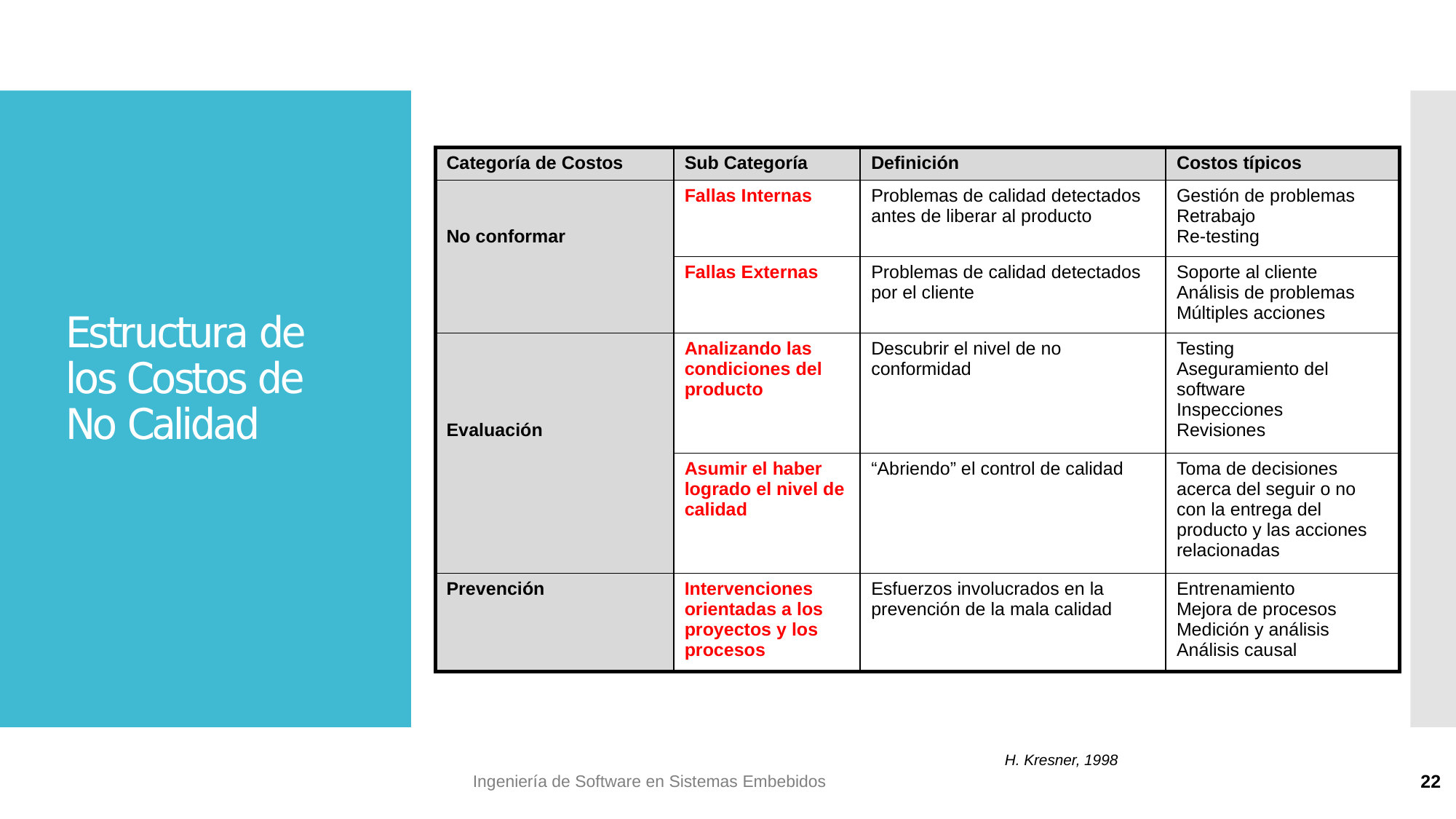

| Categoría de Costos | Sub Categoría | Definición | Costos típicos |
| --- | --- | --- | --- |
| No conformar | Fallas Internas | Problemas de calidad detectados antes de liberar al producto | Gestión de problemas Retrabajo Re-testing |
|  | Fallas Externas | Problemas de calidad detectados por el cliente | Soporte al cliente Análisis de problemas Múltiples acciones |
| Evaluación | Analizando las condiciones del producto | Descubrir el nivel de no conformidad | Testing Aseguramiento del software Inspecciones Revisiones |
|  | Asumir el haber logrado el nivel de calidad | “Abriendo” el control de calidad | Toma de decisiones acerca del seguir o no con la entrega del producto y las acciones relacionadas |
| Prevención | Intervenciones orientadas a los proyectos y los procesos | Esfuerzos involucrados en la prevención de la mala calidad | Entrenamiento Mejora de procesos Medición y análisis Análisis causal |
# Estructura de los Costos de No Calidad
H. Kresner, 1998
Ingeniería de Software en Sistemas Embebidos
22